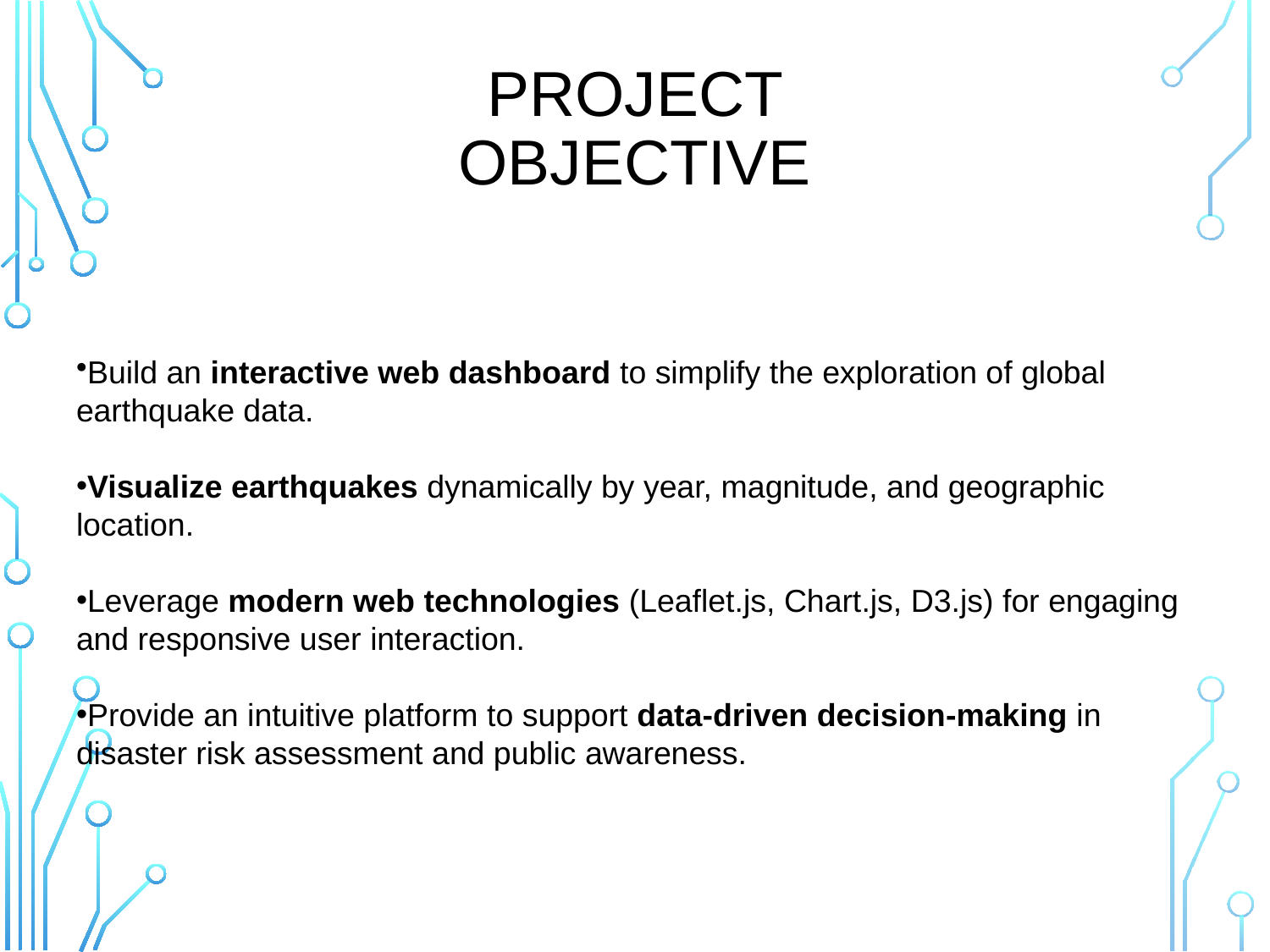

# Project Objective
Build an interactive web dashboard to simplify the exploration of global earthquake data.

Visualize earthquakes dynamically by year, magnitude, and geographic location.

Leverage modern web technologies (Leaflet.js, Chart.js, D3.js) for engaging and responsive user interaction.

Provide an intuitive platform to support data-driven decision-making in disaster risk assessment and public awareness.